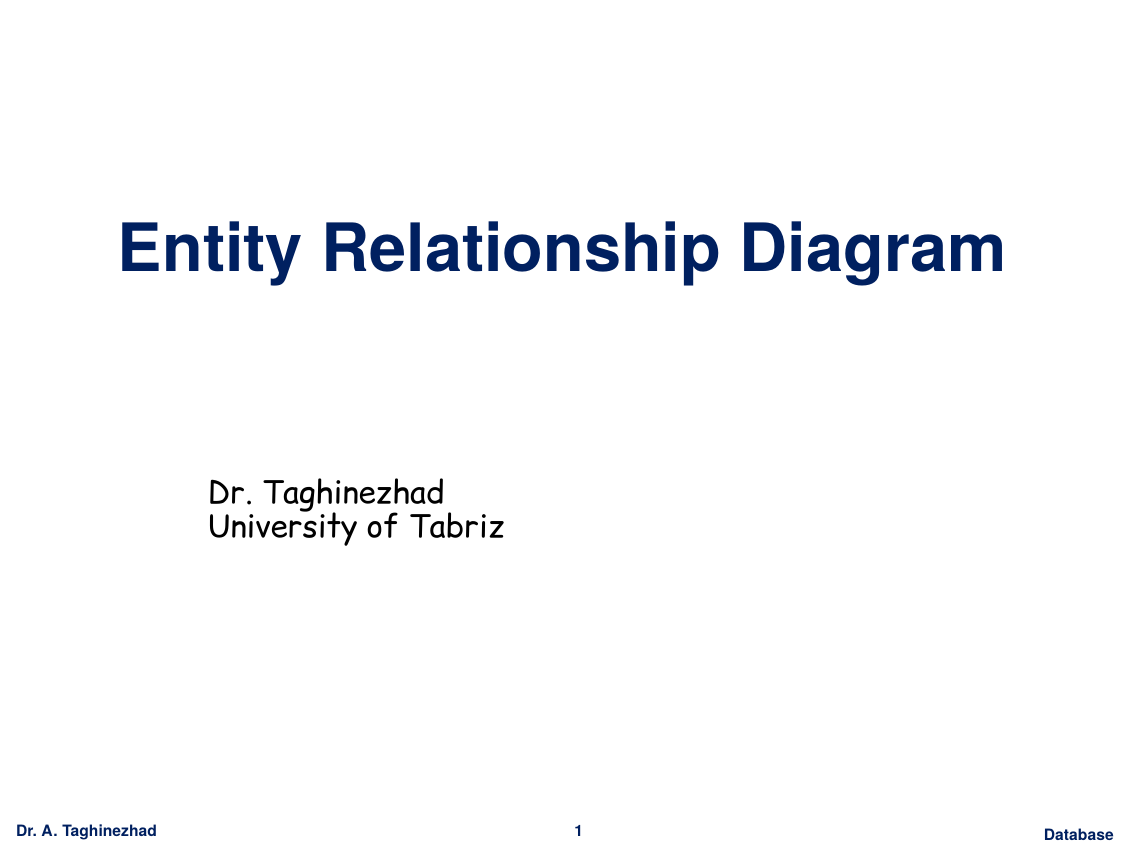

# Entity Relationship Diagram
Dr. Taghinezhad
University of Tabriz